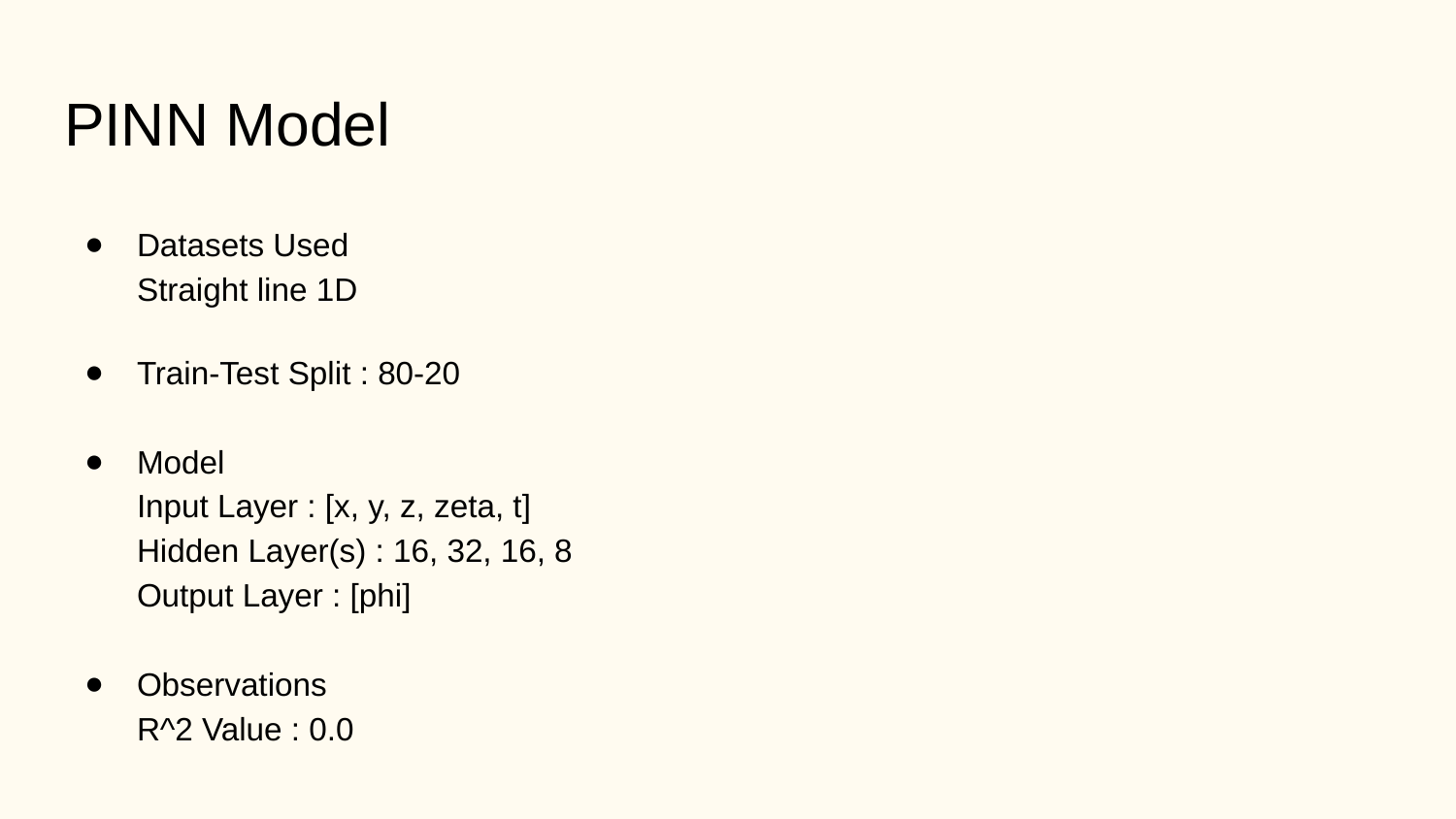

# PINN Model
Datasets Used
Straight line 1D
Train-Test Split : 80-20
Model
Input Layer : [x, y, z, zeta, t]
Hidden Layer(s) : 16, 32, 16, 8
Output Layer : [phi]
Observations
R^2 Value : 0.0